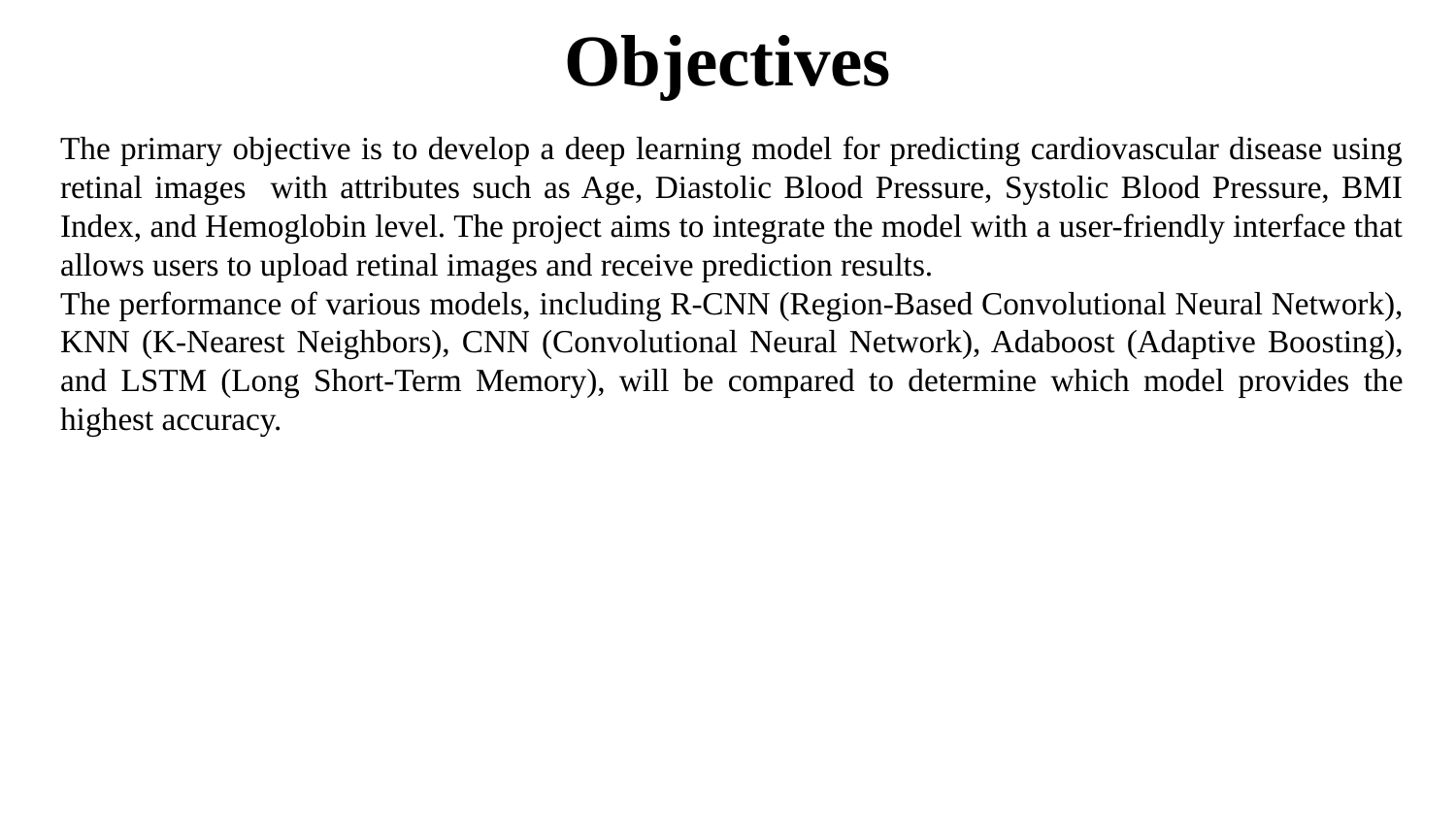

Objectives
The primary objective is to develop a deep learning model for predicting cardiovascular disease using retinal images  with attributes such as Age, Diastolic Blood Pressure, Systolic Blood Pressure, BMI Index, and Hemoglobin level. The project aims to integrate the model with a user-friendly interface that allows users to upload retinal images and receive prediction results.
The performance of various models, including R-CNN (Region-Based Convolutional Neural Network), KNN (K-Nearest Neighbors), CNN (Convolutional Neural Network), Adaboost (Adaptive Boosting), and LSTM (Long Short-Term Memory), will be compared to determine which model provides the highest accuracy.